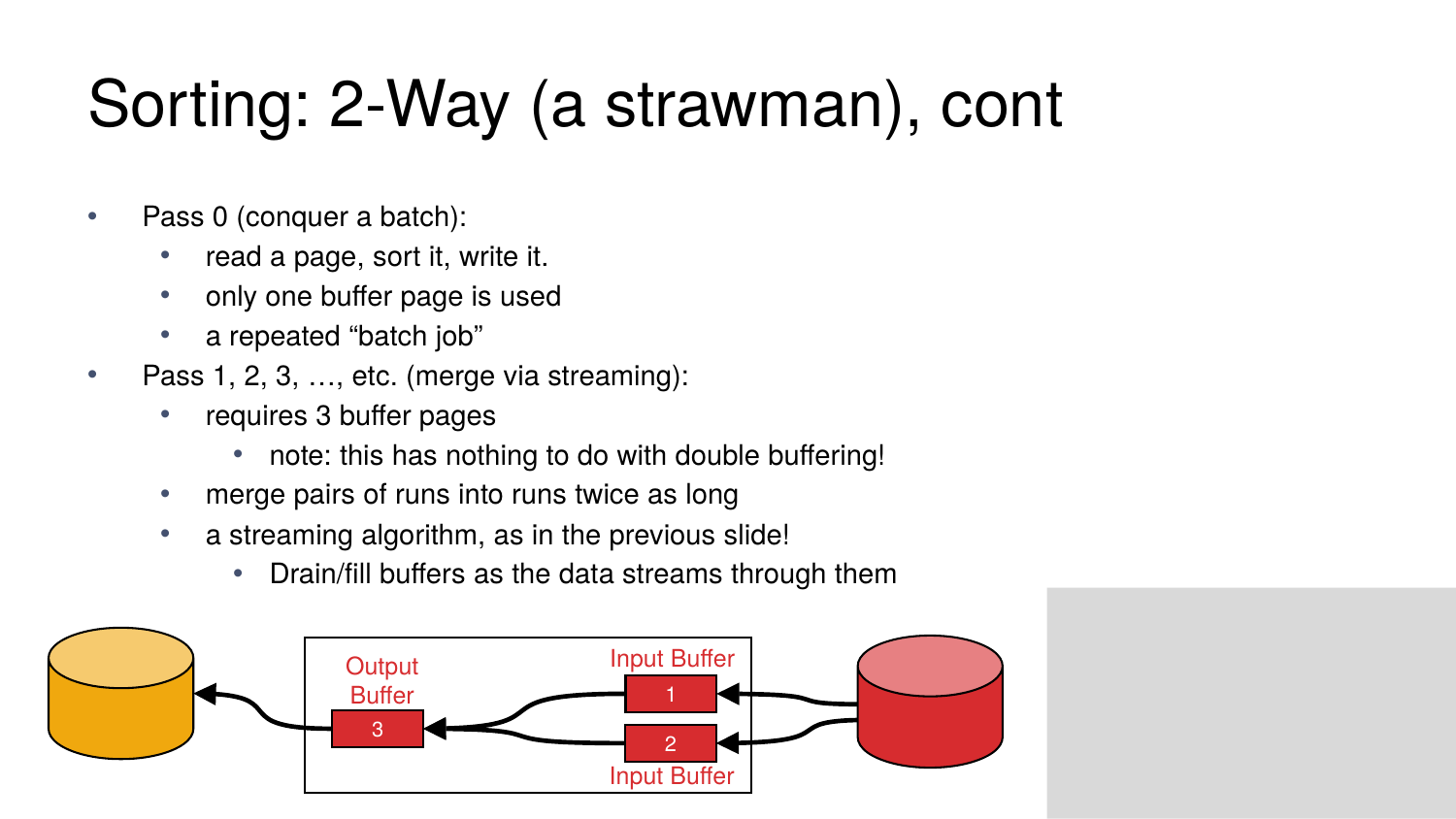

# Sorting: 2-Way (a strawman), cont
Pass 0 (conquer a batch):
read a page, sort it, write it.
only one buffer page is used
a repeated “batch job”
Pass 1, 2, 3, …, etc. (merge via streaming):
requires 3 buffer pages
note: this has nothing to do with double buffering!
merge pairs of runs into runs twice as long
a streaming algorithm, as in the previous slide!
Drain/fill buffers as the data streams through them

Input Buffer

Output
Buffer
1
INPUT
OUTPUT
3
2
Input Buffer